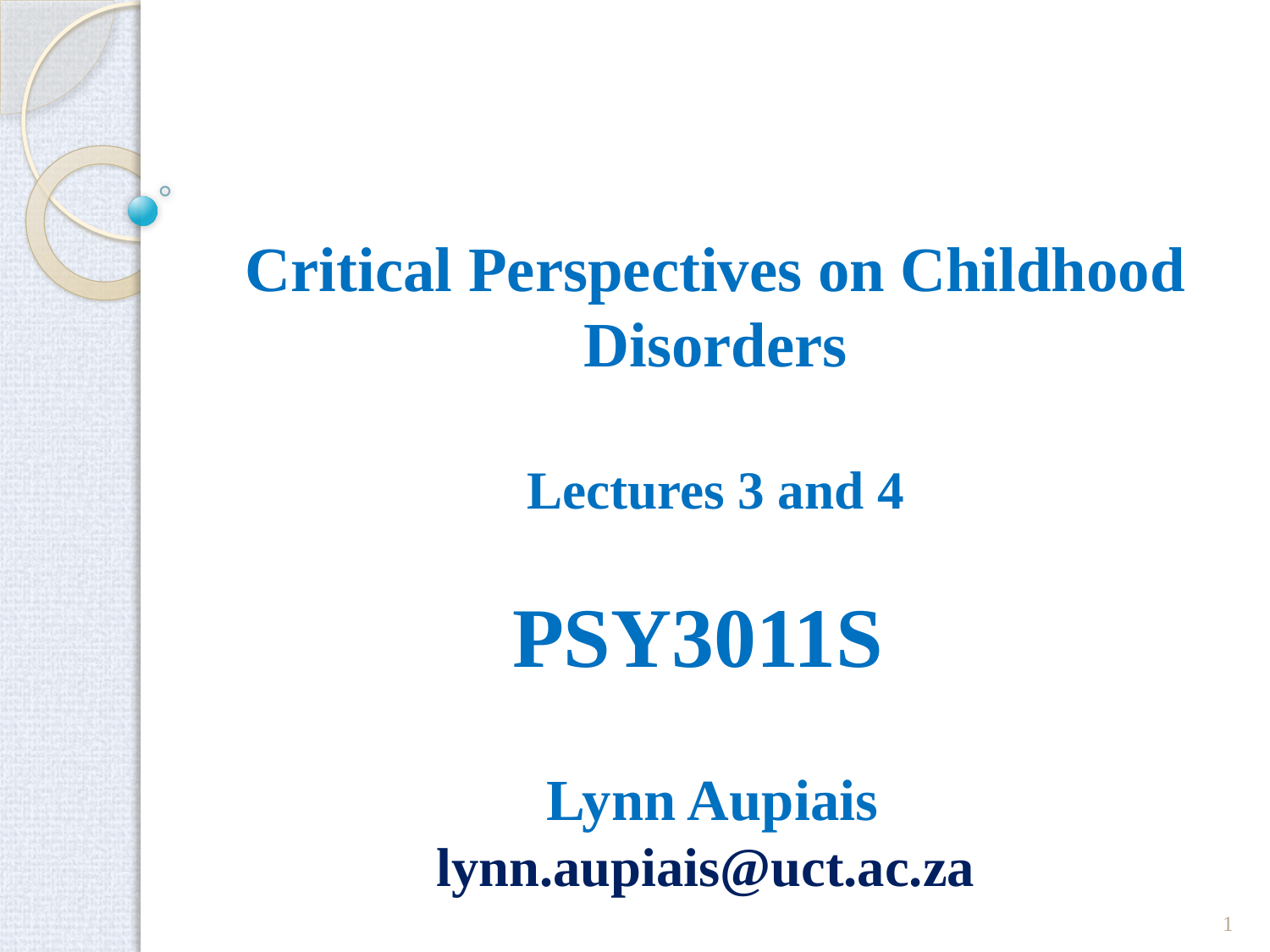

# Critical Perspectives on Childhood Disorders Lectures 3 and 4
PSY3011S
Lynn Aupiais
lynn.aupiais@uct.ac.za
1